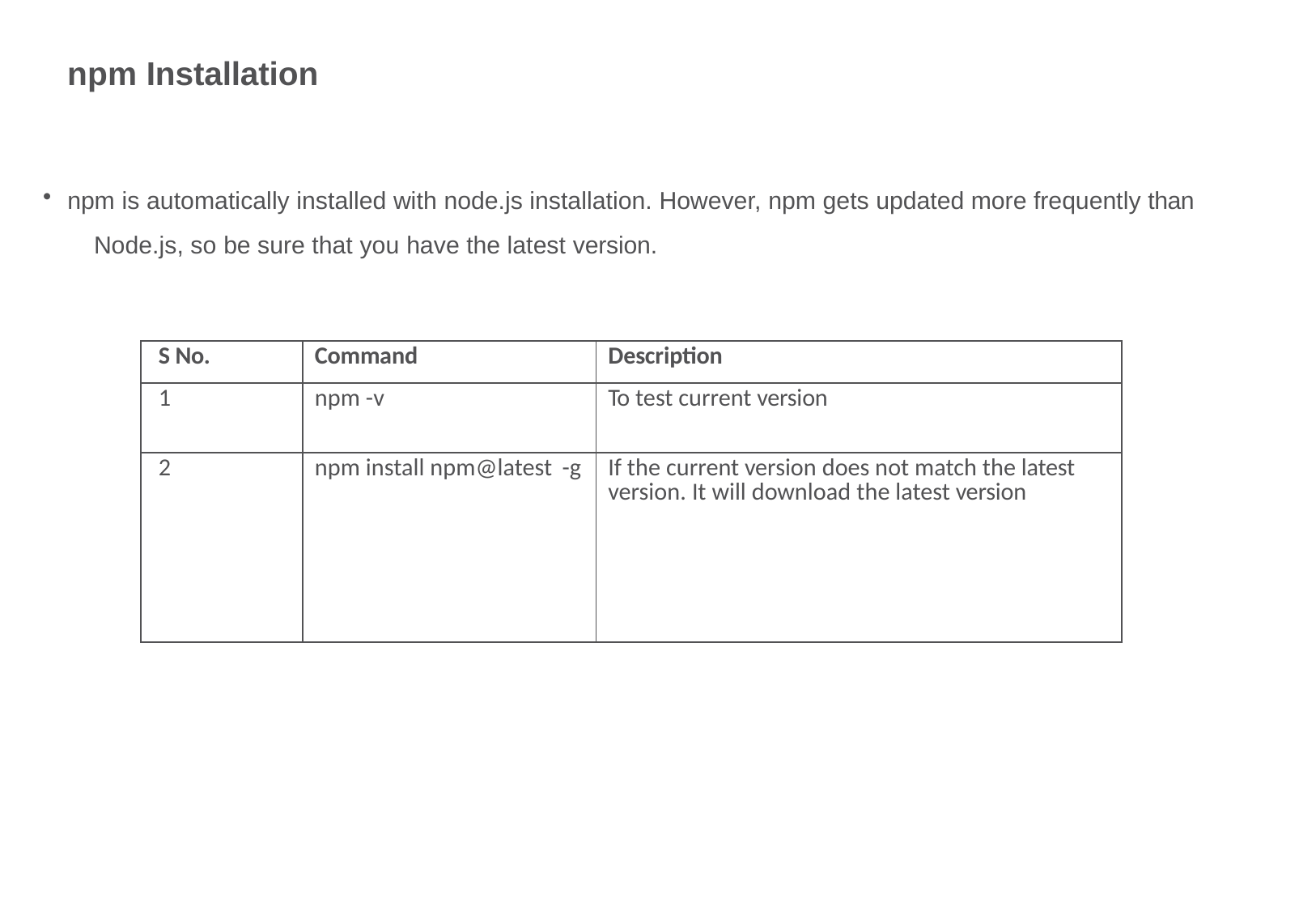

# npm Installation
npm is automatically installed with node.js installation. However, npm gets updated more frequently than 	Node.js, so be sure that you have the latest version.
| S No. | Command | Description |
| --- | --- | --- |
| 1 | npm -v | To test current version |
| 2 | npm install npm@latest -g | If the current version does not match the latest version. It will download the latest version |